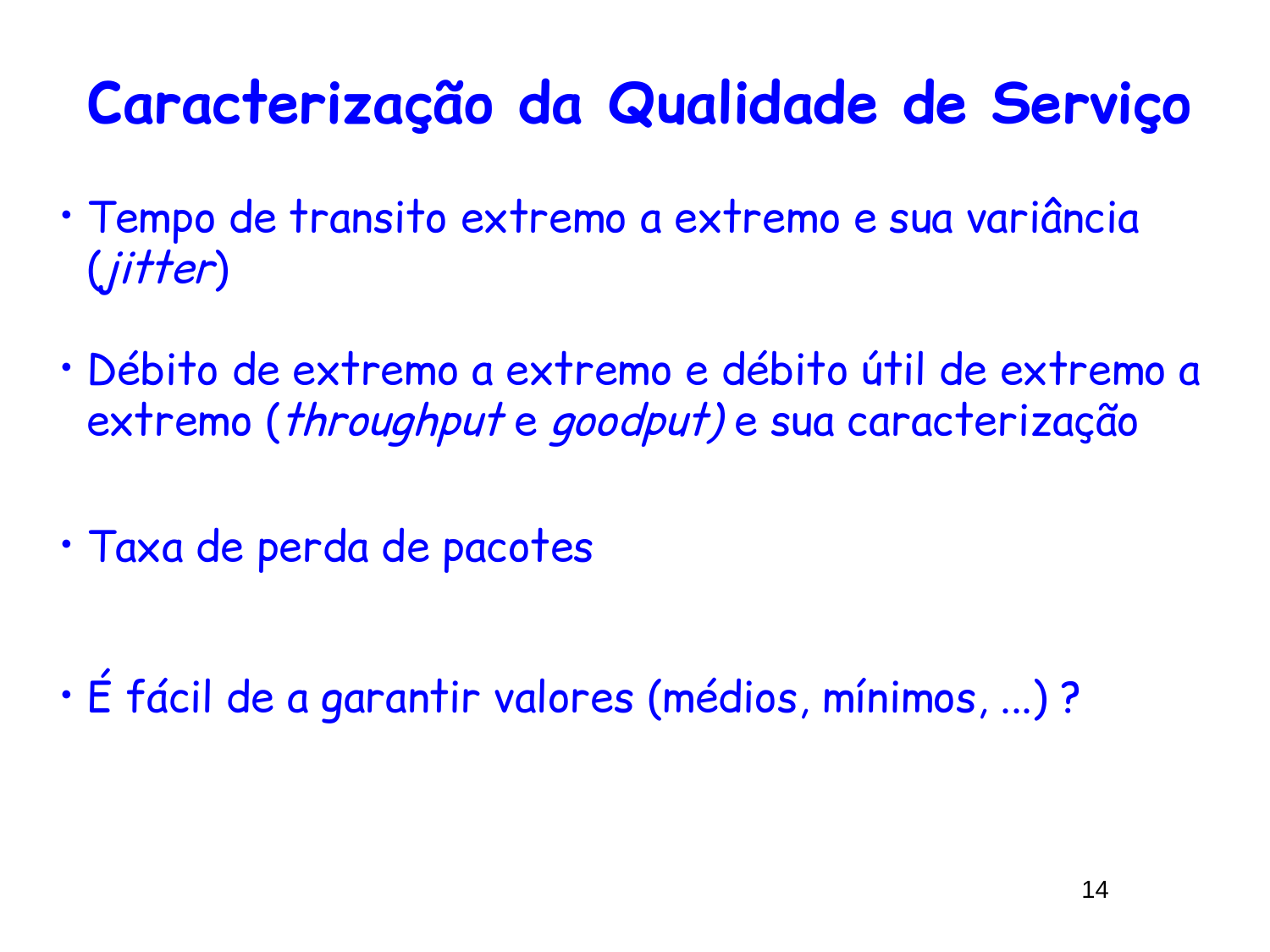

# Caracterização da Qualidade de Serviço
14
Tempo de transito extremo a extremo e sua variância (jitter)

Débito de extremo a extremo e débito útil de extremo a extremo (throughput e goodput) e sua caracterização

Taxa de perda de pacotes

É fácil de a garantir valores (médios, mínimos, ...) ?

14
14